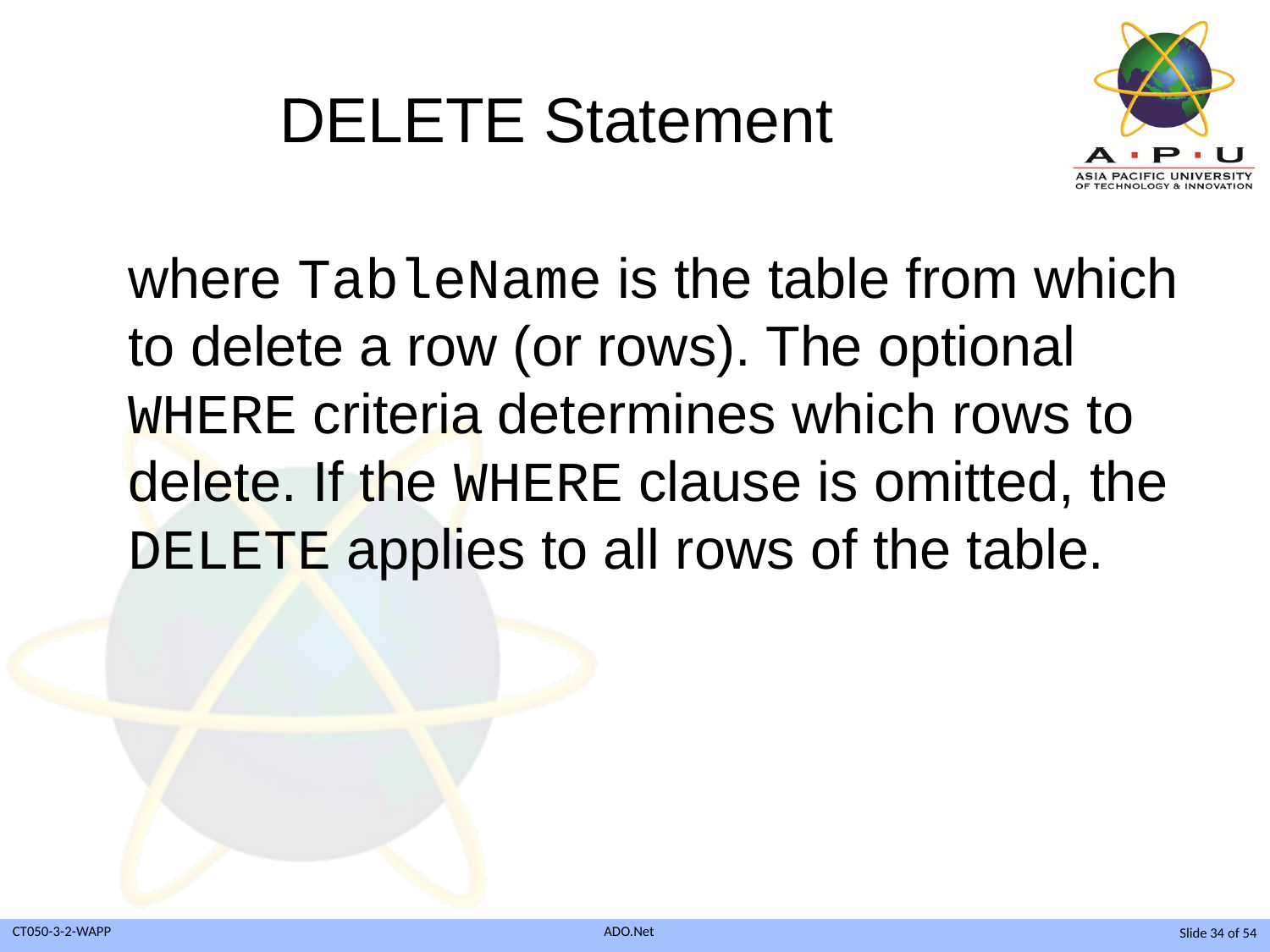

# DELETE Statement
	where TableName is the table from which to delete a row (or rows). The optional WHERE criteria determines which rows to delete. If the WHERE clause is omitted, the DELETE applies to all rows of the table.